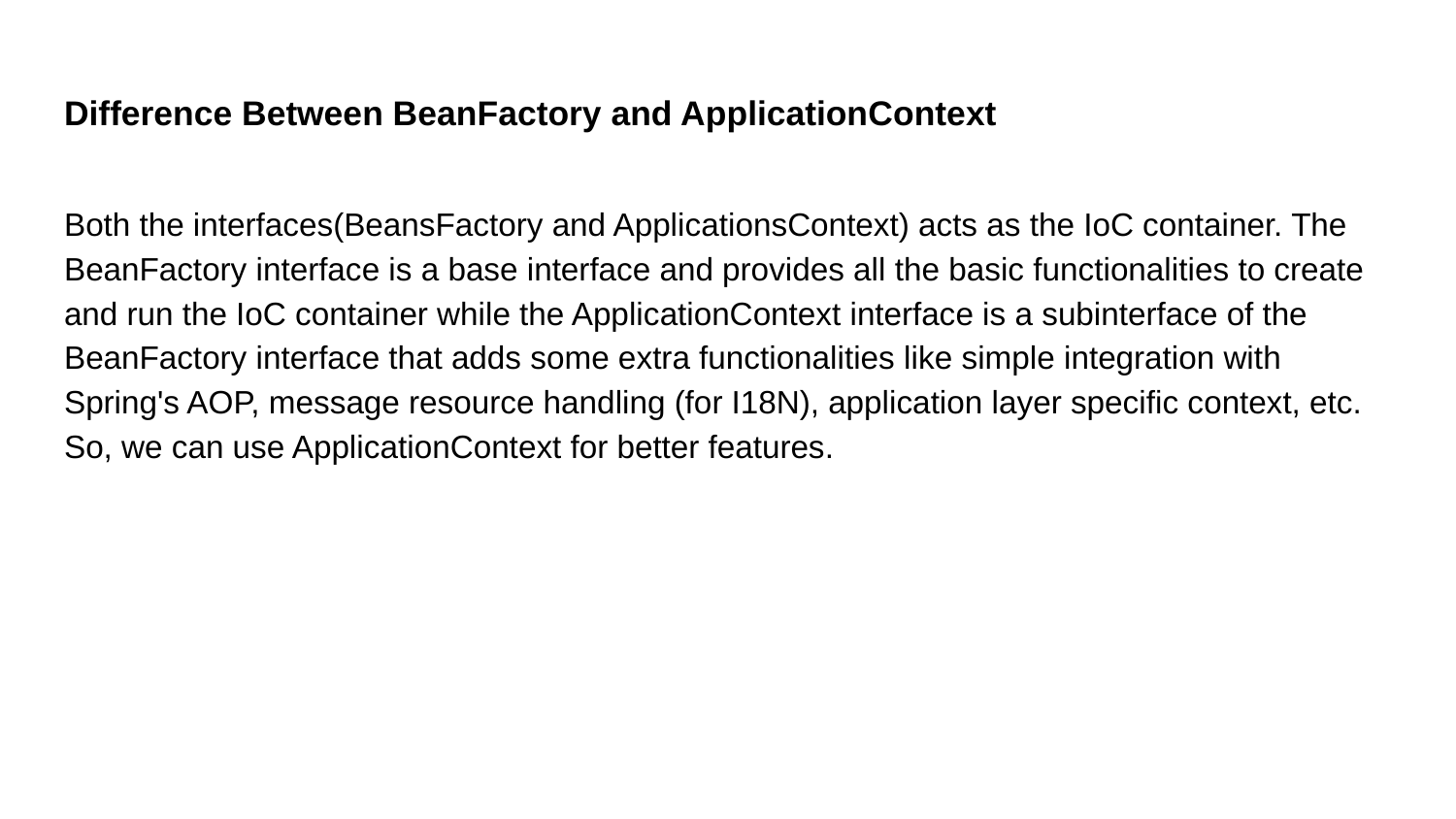

# Difference Between BeanFactory and ApplicationContext
Both the interfaces(BeansFactory and ApplicationsContext) acts as the IoC container. The BeanFactory interface is a base interface and provides all the basic functionalities to create and run the IoC container while the ApplicationContext interface is a subinterface of the BeanFactory interface that adds some extra functionalities like simple integration with Spring's AOP, message resource handling (for I18N), application layer specific context, etc. So, we can use ApplicationContext for better features.